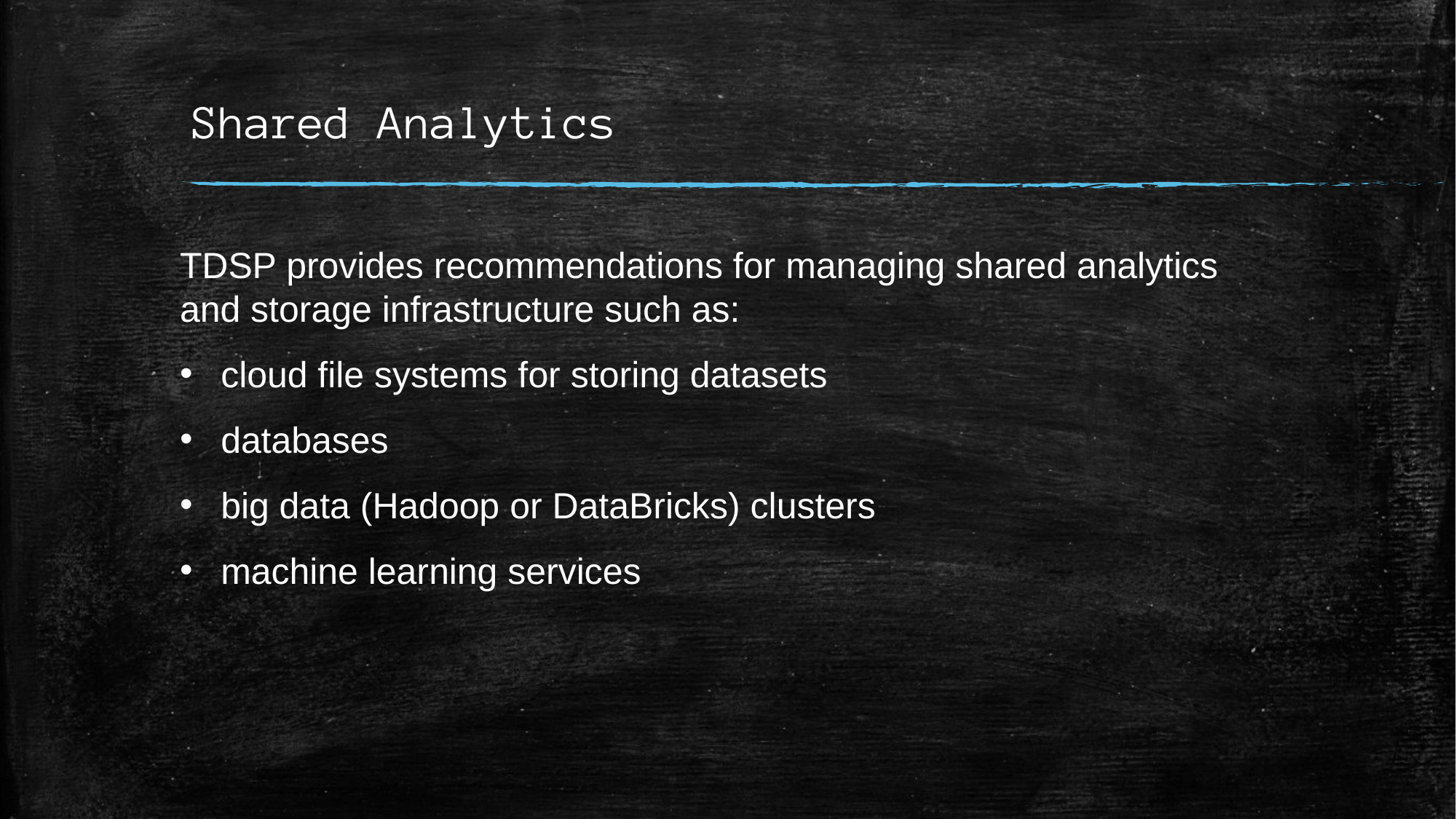

# Shared Analytics
TDSP provides recommendations for managing shared analytics and storage infrastructure such as:
cloud file systems for storing datasets
databases
big data (Hadoop or DataBricks) clusters
machine learning services